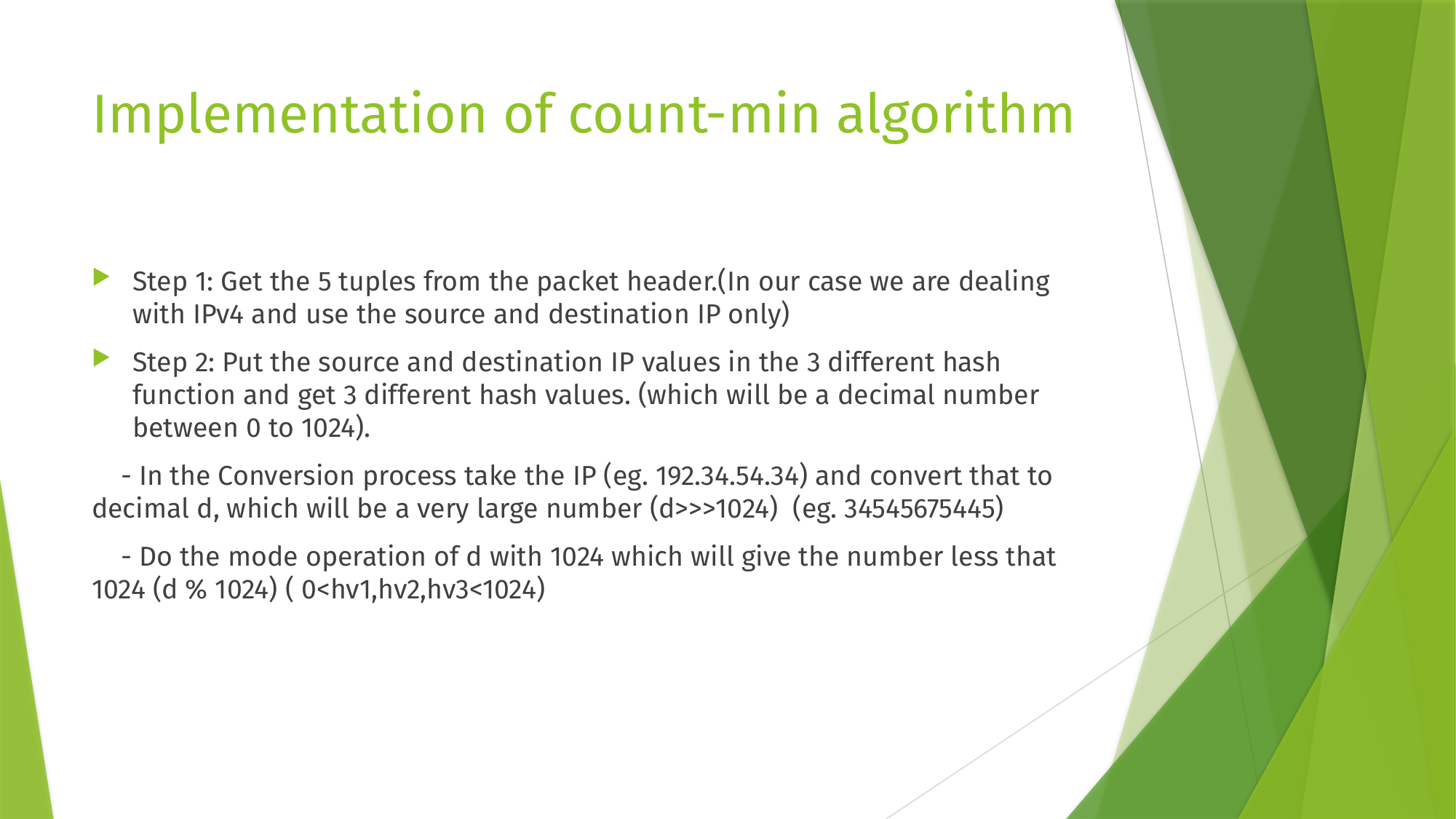

# Implementation of count-min algorithm
Step 1: Get the 5 tuples from the packet header.(In our case we are dealing with IPv4 and use the source and destination IP only)
Step 2: Put the source and destination IP values in the 3 different hash function and get 3 different hash values. (which will be a decimal number between 0 to 1024).
    - In the Conversion process take the IP (eg. 192.34.54.34) and convert that to decimal d, which will be a very large number (d>>>1024)  (eg. 34545675445)
    - Do the mode operation of d with 1024 which will give the number less that 1024 (d % 1024) ( 0<hv1,hv2,hv3<1024)